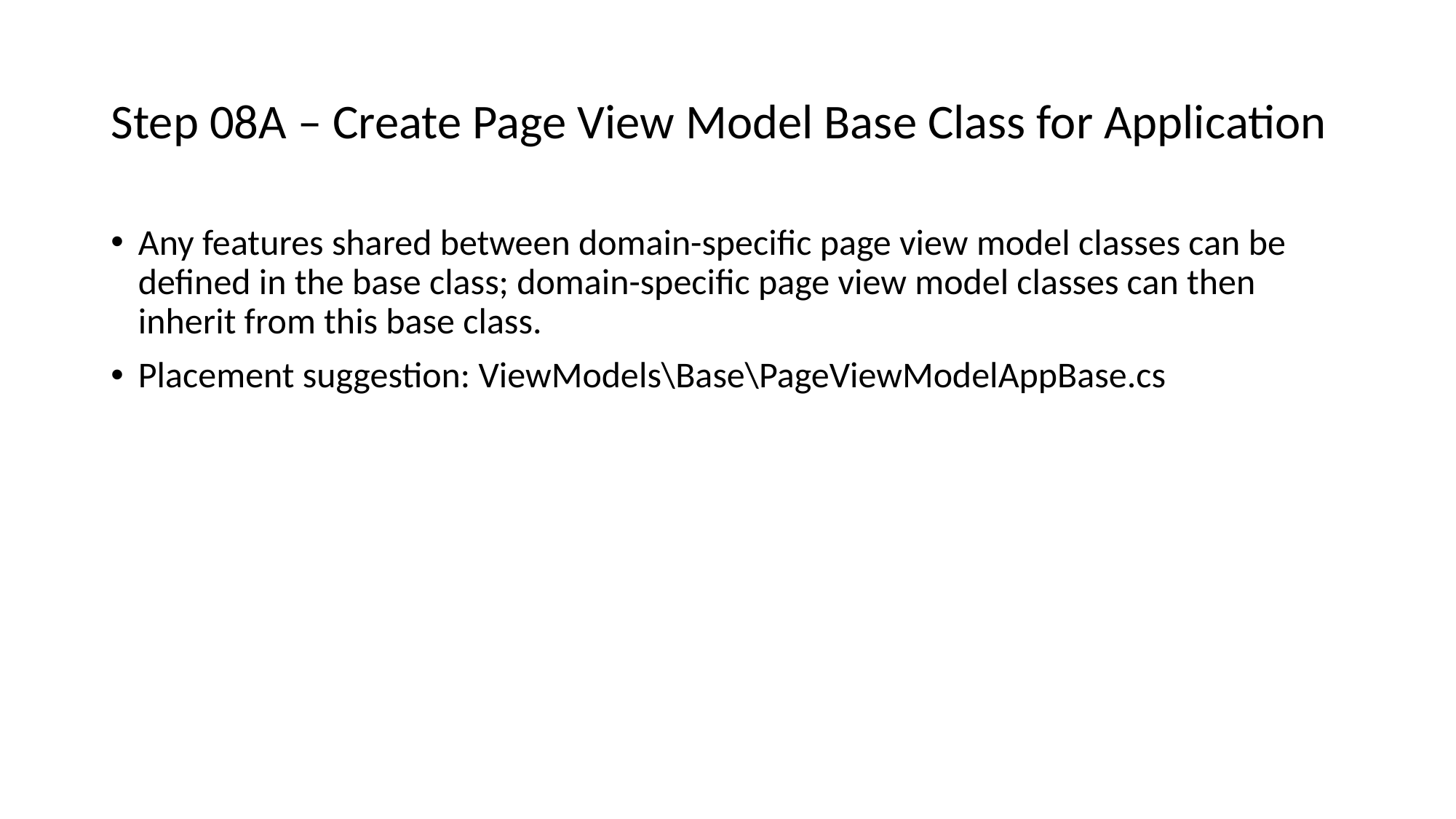

# Step 08A – Create Page View Model Base Class for Application
Any features shared between domain-specific page view model classes can be defined in the base class; domain-specific page view model classes can then inherit from this base class.
Placement suggestion: ViewModels\Base\PageViewModelAppBase.cs